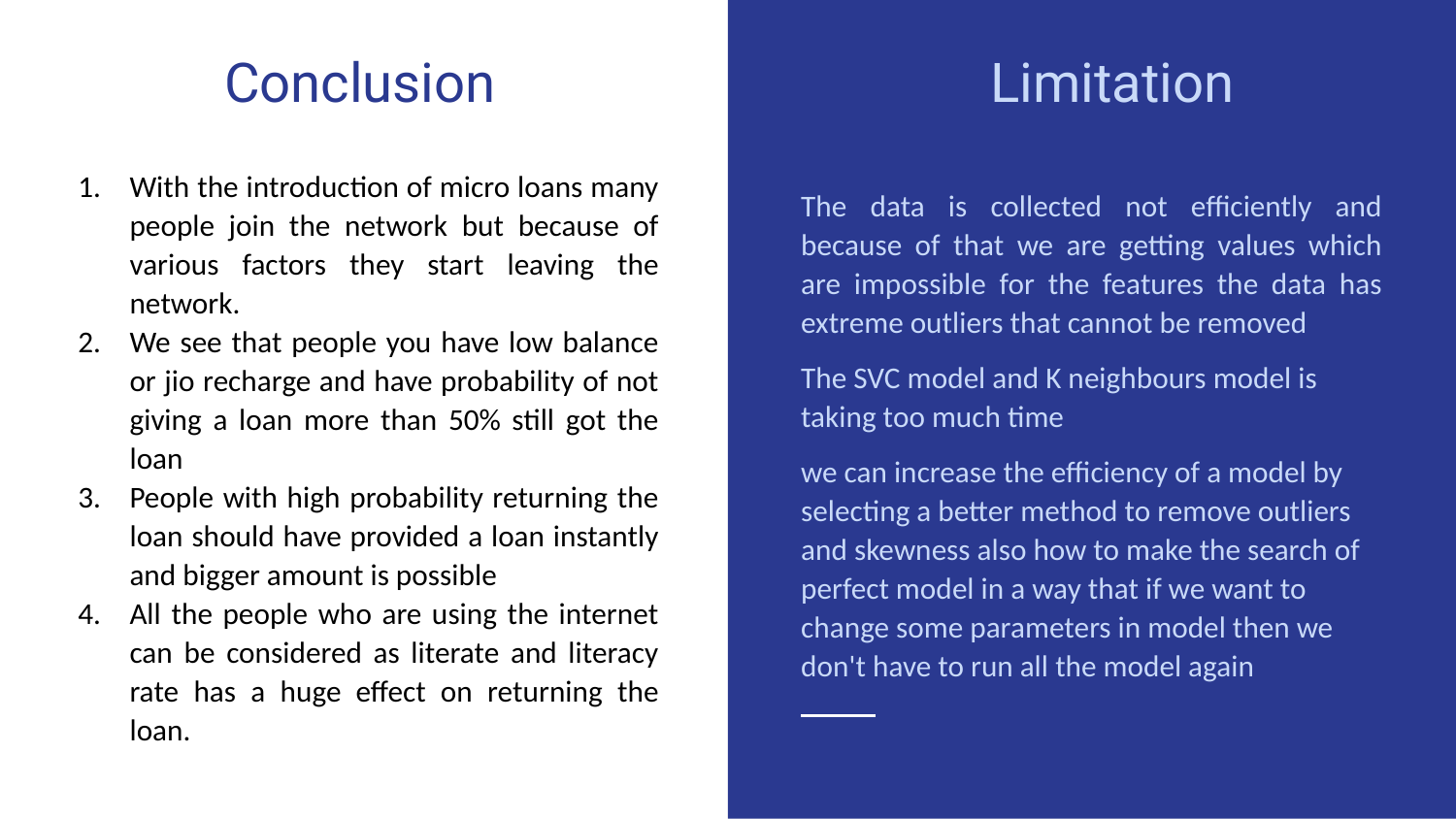

# Conclusion
Limitation
The data is collected not efficiently and because of that we are getting values which are impossible for the features the data has extreme outliers that cannot be removed
The SVC model and K neighbours model is taking too much time
we can increase the efficiency of a model by selecting a better method to remove outliers and skewness also how to make the search of perfect model in a way that if we want to change some parameters in model then we don't have to run all the model again
With the introduction of micro loans many people join the network but because of various factors they start leaving the network.
We see that people you have low balance or jio recharge and have probability of not giving a loan more than 50% still got the loan
People with high probability returning the loan should have provided a loan instantly and bigger amount is possible
All the people who are using the internet can be considered as literate and literacy rate has a huge effect on returning the loan.